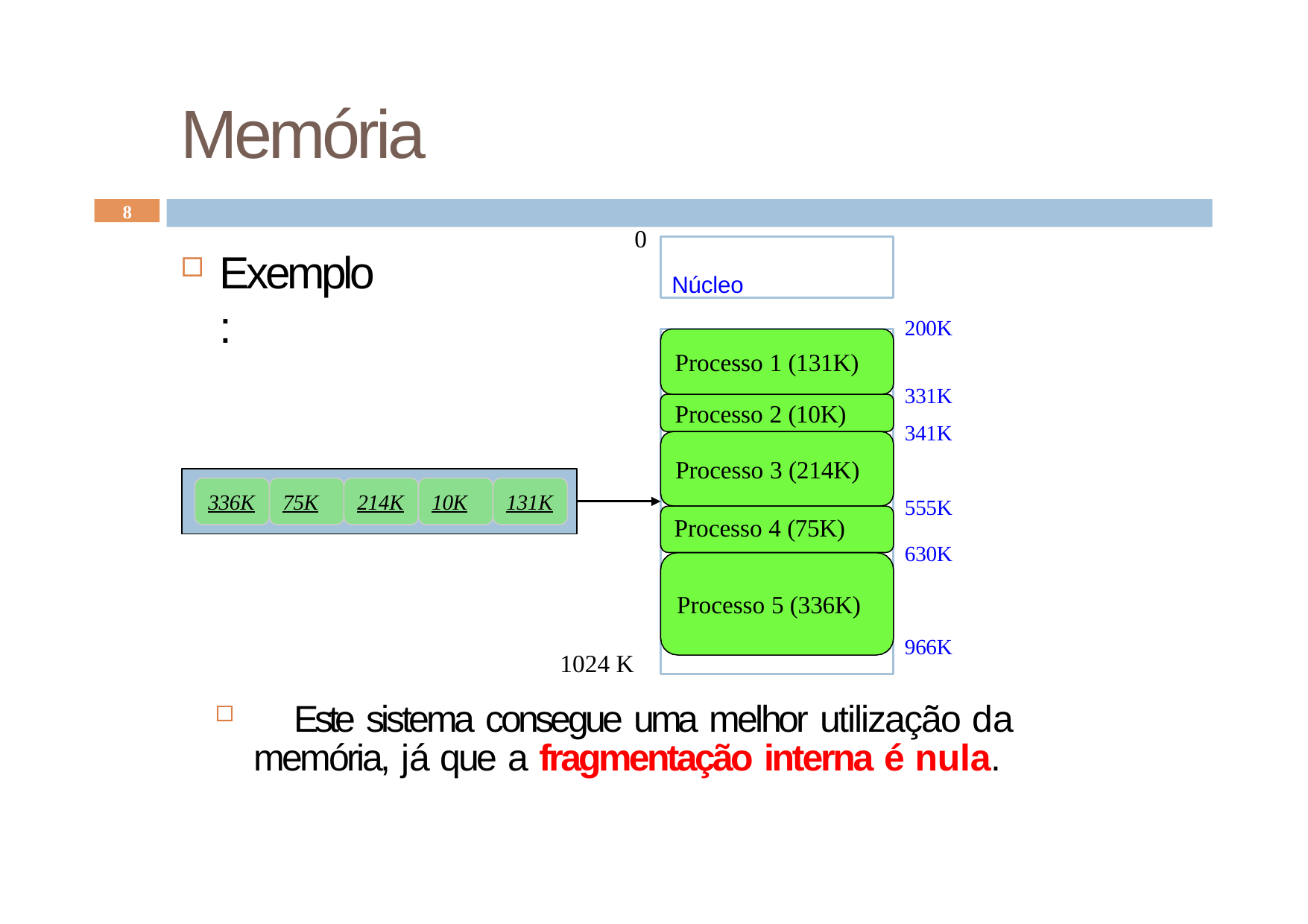

# Memória
8
0

Núcleo
Exemplo:
200K

Processo 1 (131K)
Processo 2 (10K)
Processo 3 (214K)
331K
341K

336K	75K
214K	10K
131K
555K

Processo 4 (75K)
630K
Processo 5 (336K)
966K
1024 K
	Este sistema consegue uma melhor utilização da memória, já que a fragmentação interna é nula.